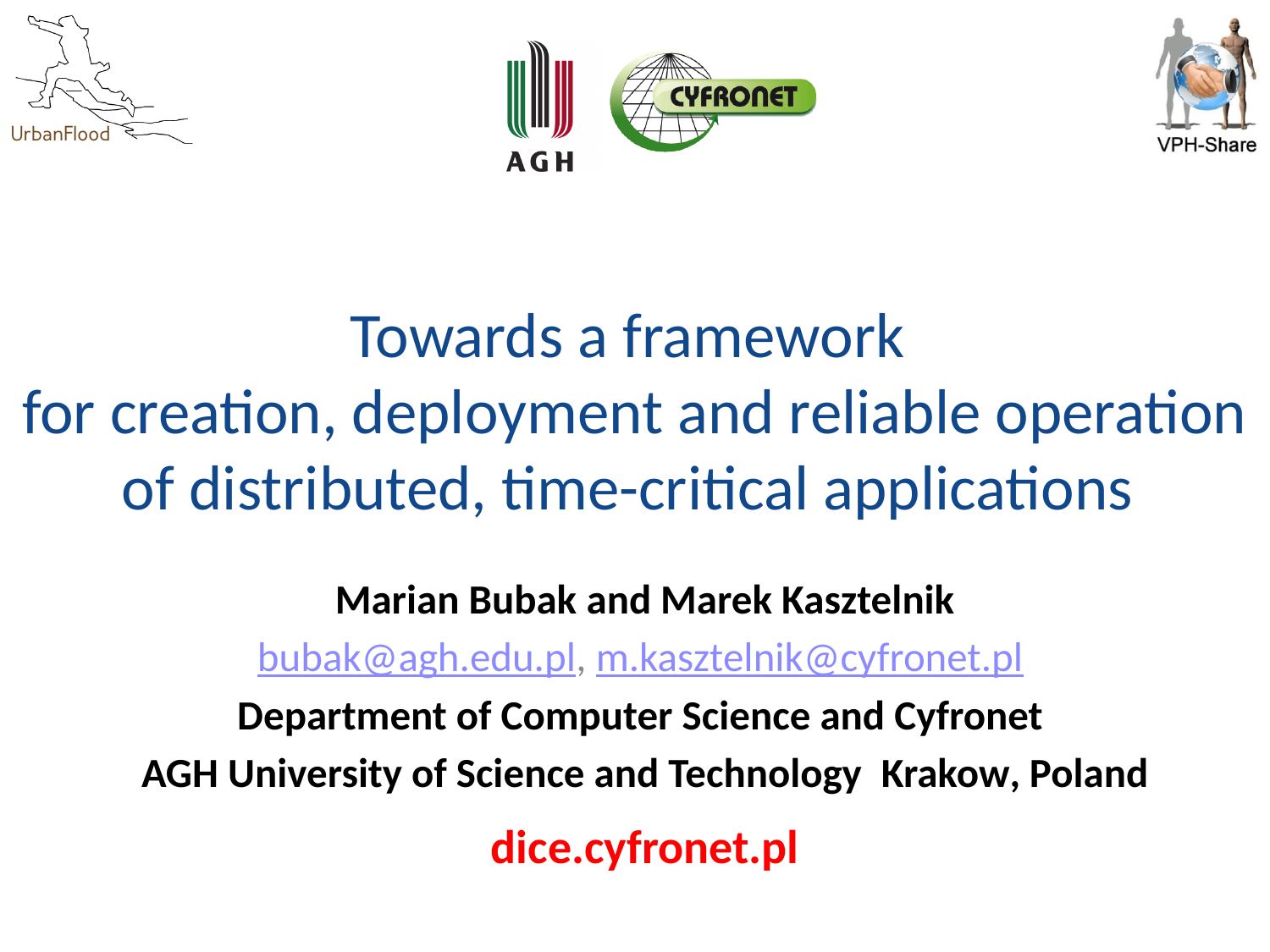

# Towards a framework for creation, deployment and reliable operation of distributed, time-critical applications
Marian Bubak and Marek Kasztelnik
bubak@agh.edu.pl, m.kasztelnik@cyfronet.pl
Department of Computer Science and Cyfronet
AGH University of Science and Technology  Krakow, Poland

dice.cyfronet.pl